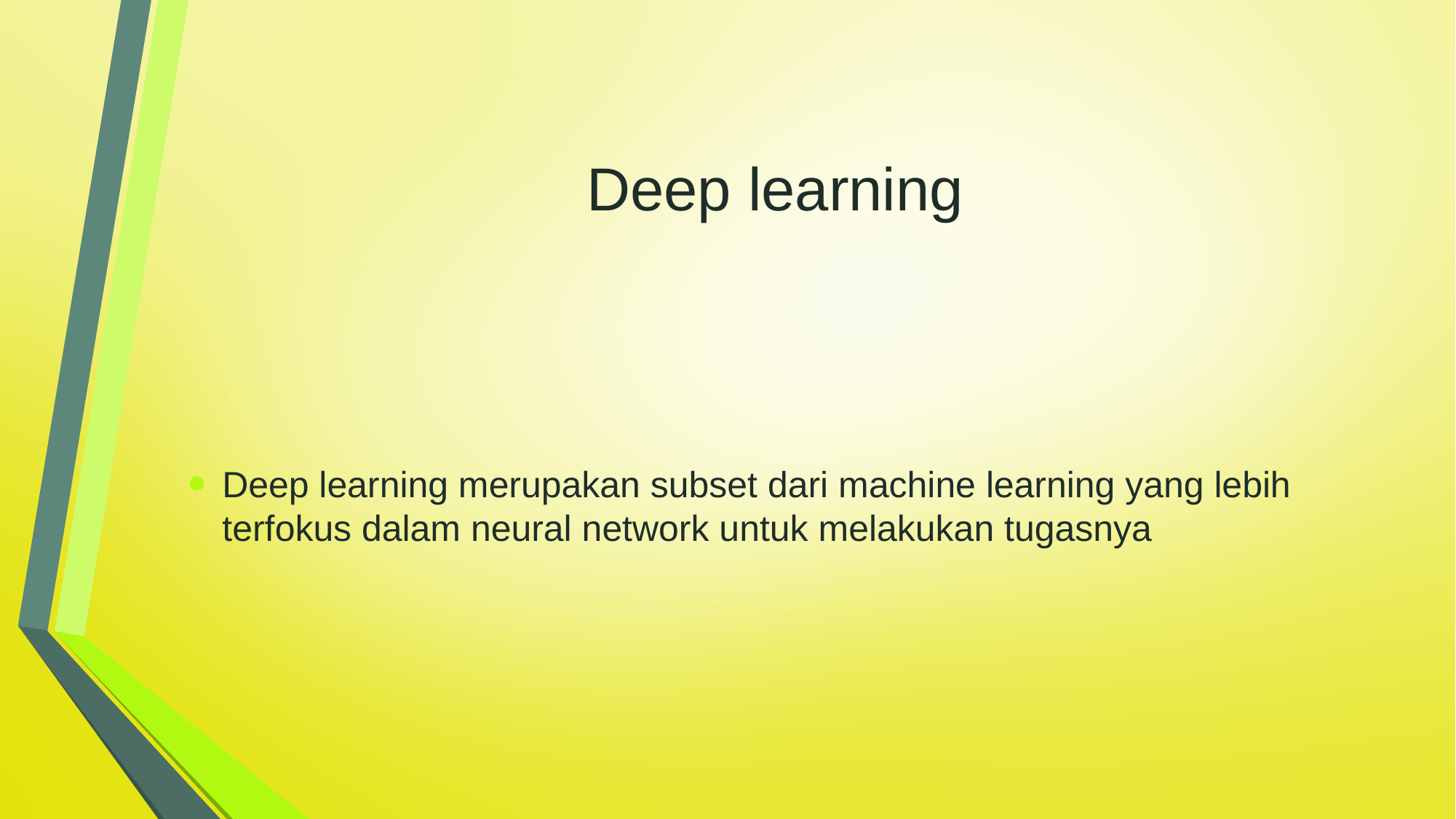

# Deep learning
Deep learning merupakan subset dari machine learning yang lebih terfokus dalam neural network untuk melakukan tugasnya